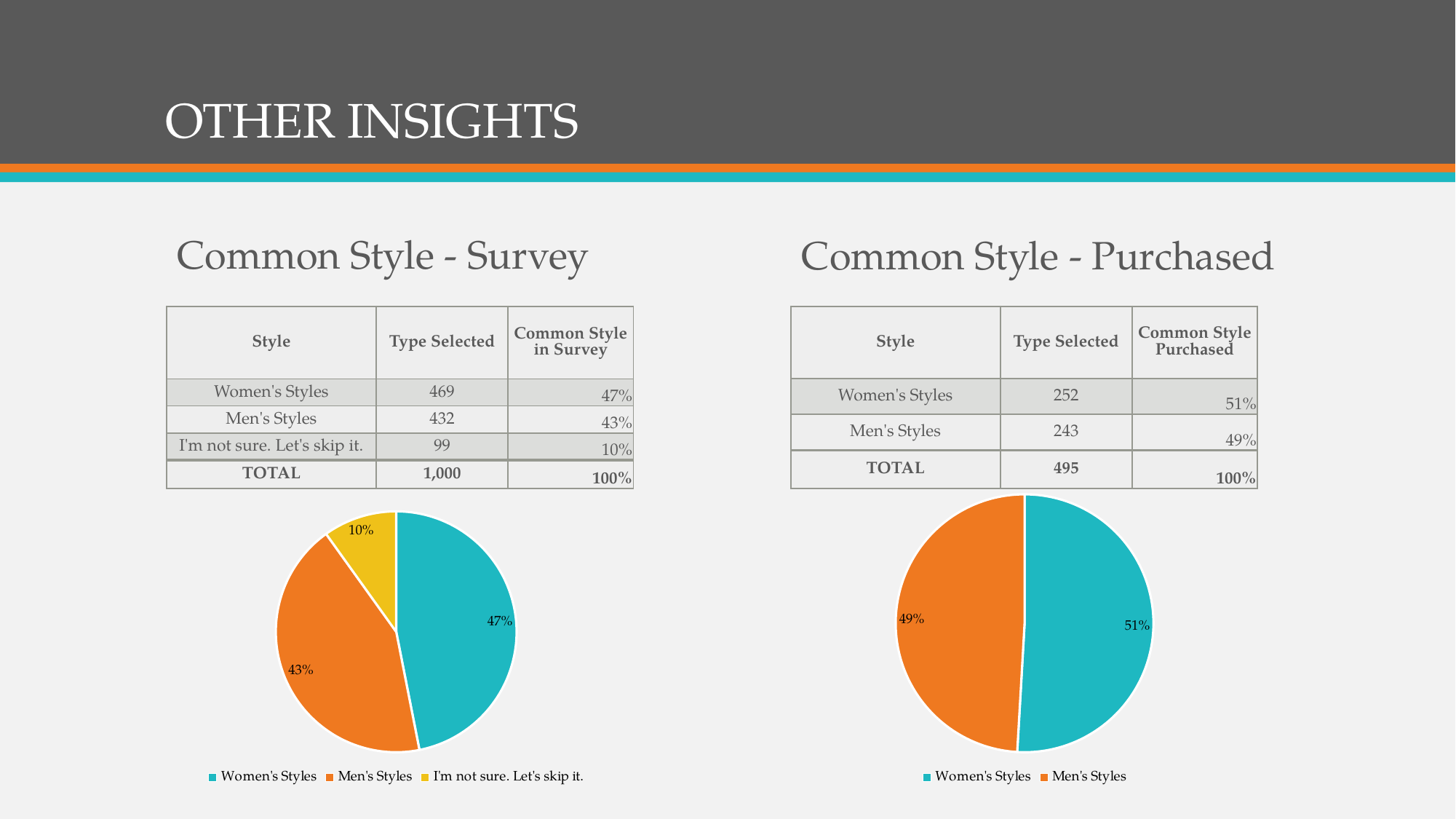

# OTHER INSIGHTS
Common Style - Survey
Common Style - Purchased
| Style | Type Selected | Common Style Purchased |
| --- | --- | --- |
| Women's Styles | 252 | 51% |
| Men's Styles | 243 | 49% |
| TOTAL | 495 | 100% |
| Style | Type Selected | Common Style in Survey |
| --- | --- | --- |
| Women's Styles | 469 | 47% |
| Men's Styles | 432 | 43% |
| I'm not sure. Let's skip it. | 99 | 10% |
| TOTAL | 1,000 | 100% |

### Chart

| Category | Common Style
in Survey |
|---|---|
| Women's Styles | 0.469 |
| Men's Styles | 0.432 |
| I'm not sure. Let's skip it. | 0.099 |

### Chart

| Category | Common Style
Purchased |
|---|---|
| Women's Styles | 0.509090909090909 |
| Men's Styles | 0.4909090909090909 |